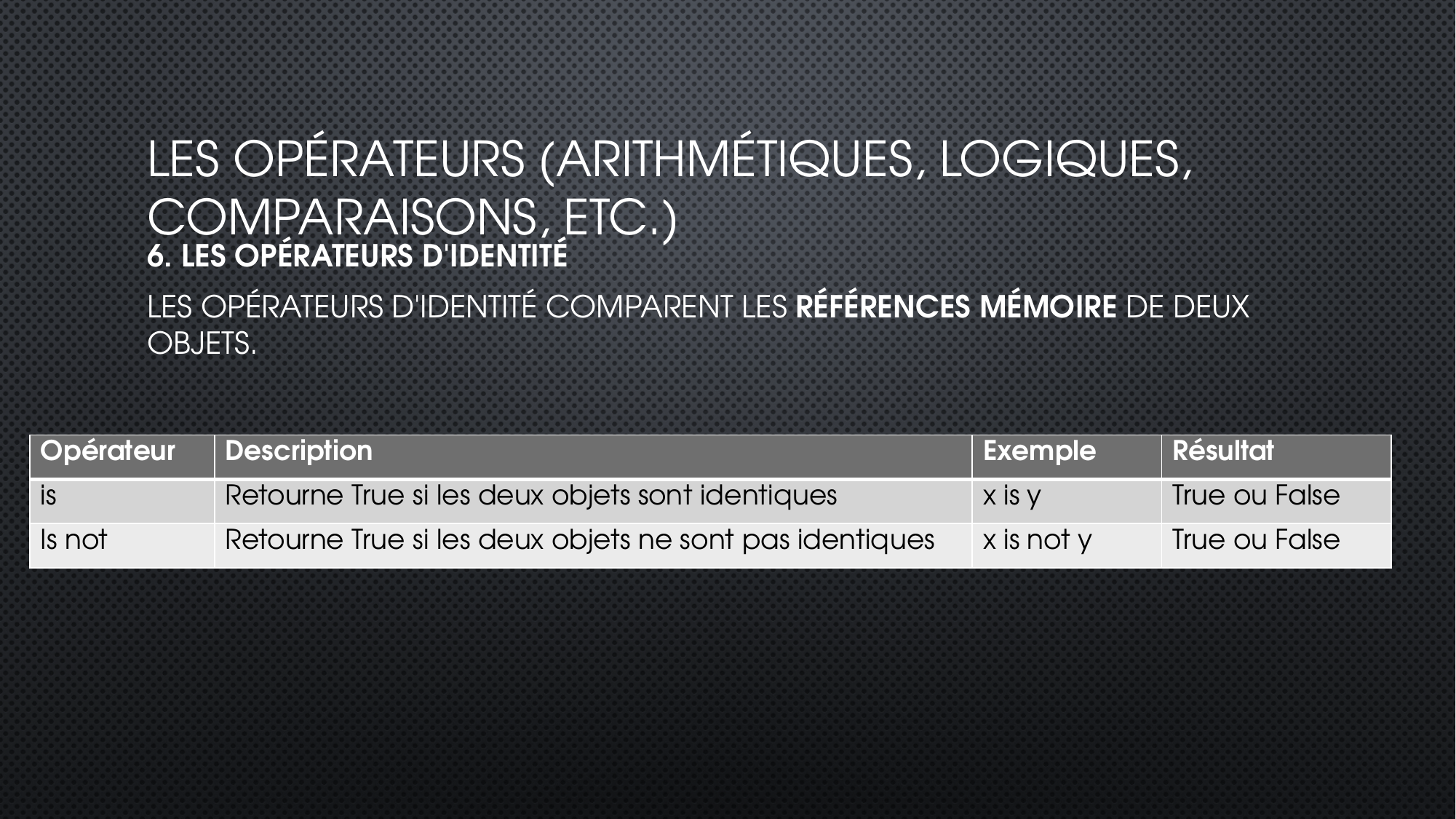

# Les opérateurs (arithmétiques, logiques, comparaisons, etc.)
6. Les opérateurs d'identité
Les opérateurs d'identité comparent les références mémoire de deux objets.

| Opérateur | Description | Exemple | Résultat |
| --- | --- | --- | --- |
| is | Retourne True si les deux objets sont identiques | x is y | True ou False |
| Is not | Retourne True si les deux objets ne sont pas identiques | x is not y | True ou False |